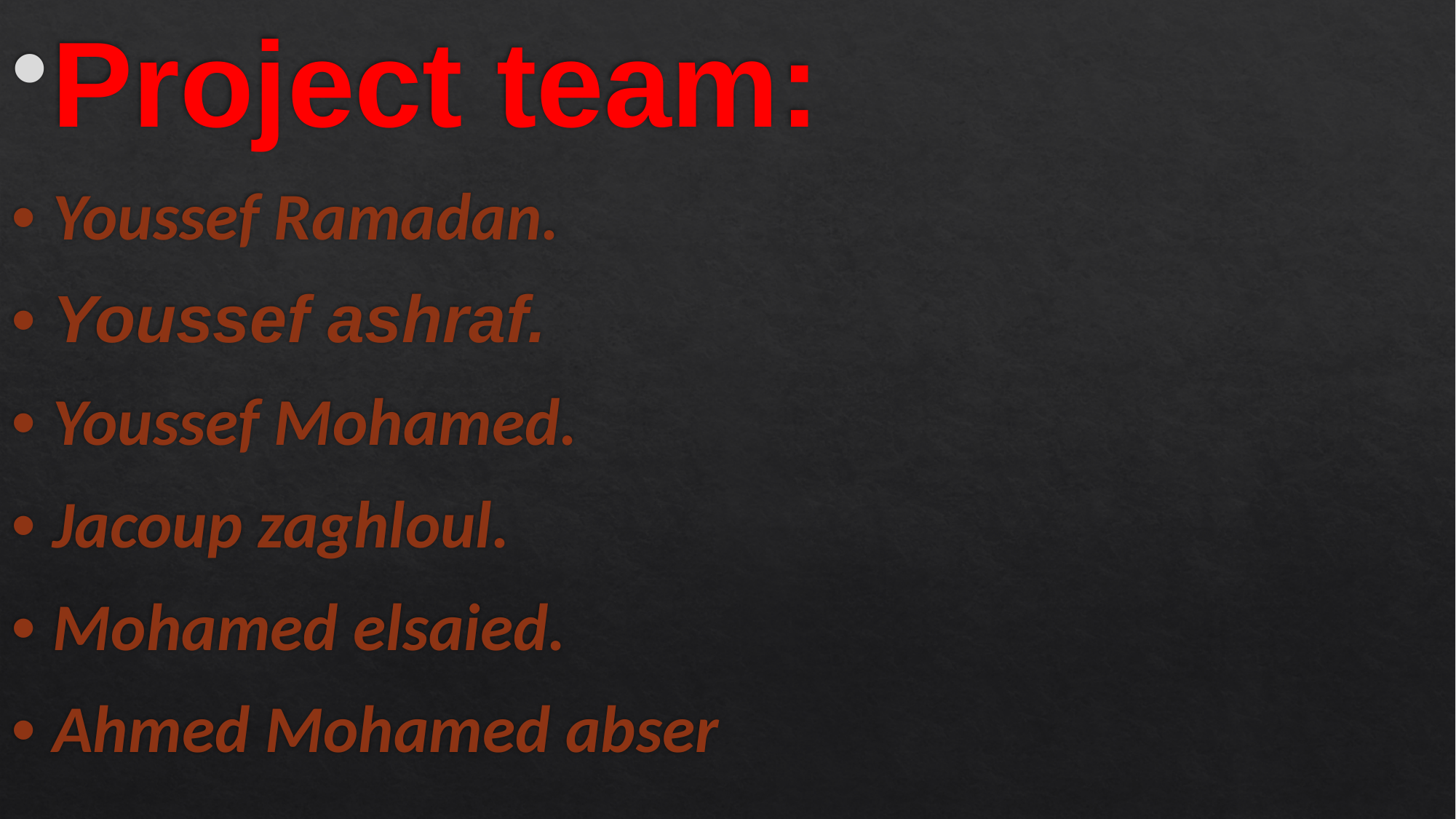

Project team:
• Youssef Ramadan.
• Youssef ashraf.
• Youssef Mohamed.
• Jacoup zaghloul.
• Mohamed elsaied.
• Ahmed Mohamed abser
#